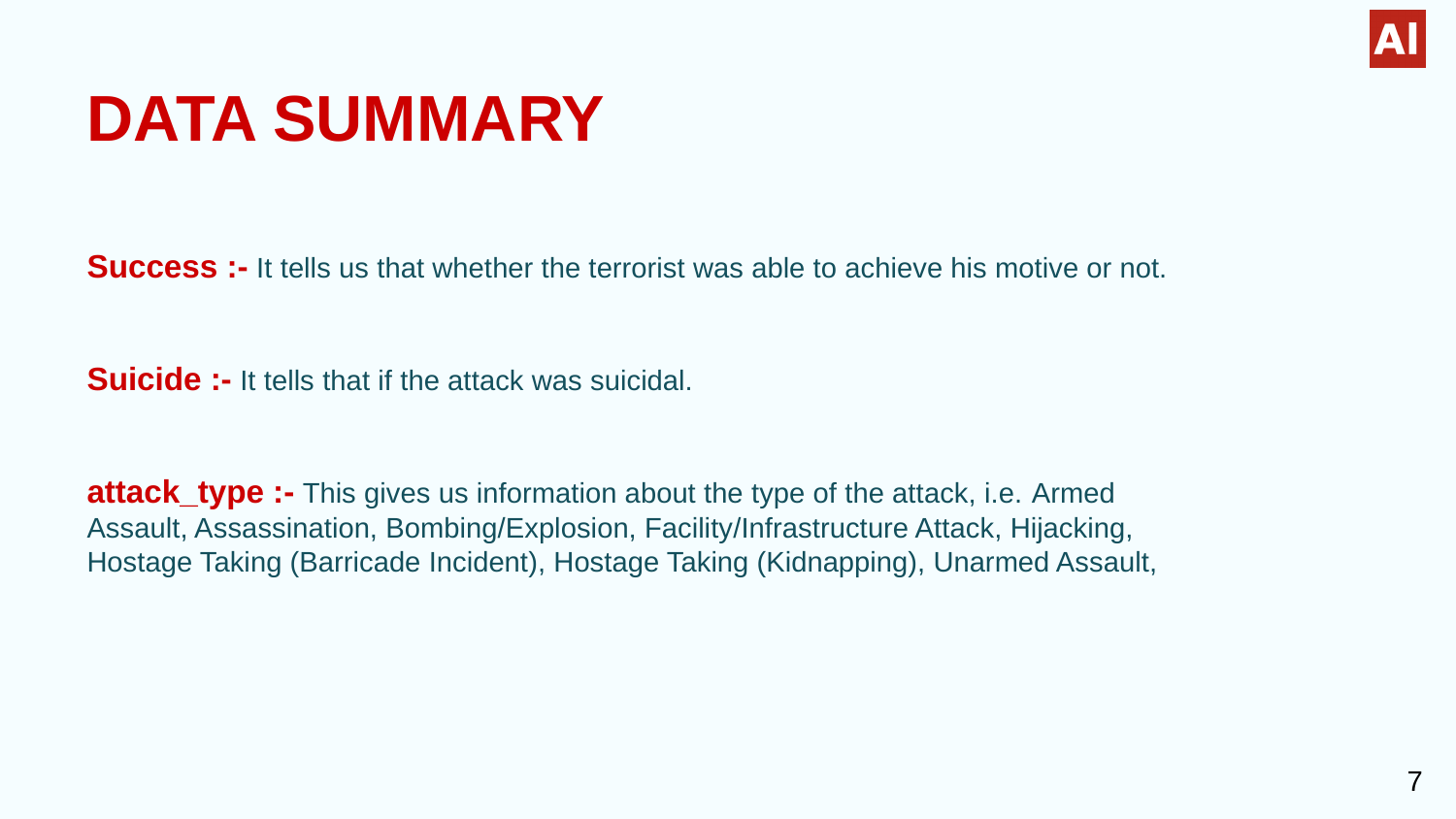

# DATA SUMMARY
Success :- It tells us that whether the terrorist was able to achieve his motive or not.
Suicide :- It tells that if the attack was suicidal.
attack_type :- This gives us information about the type of the attack, i.e. Armed Assault, Assassination, Bombing/Explosion, Facility/Infrastructure Attack, Hijacking, Hostage Taking (Barricade Incident), Hostage Taking (Kidnapping), Unarmed Assault,
6
7